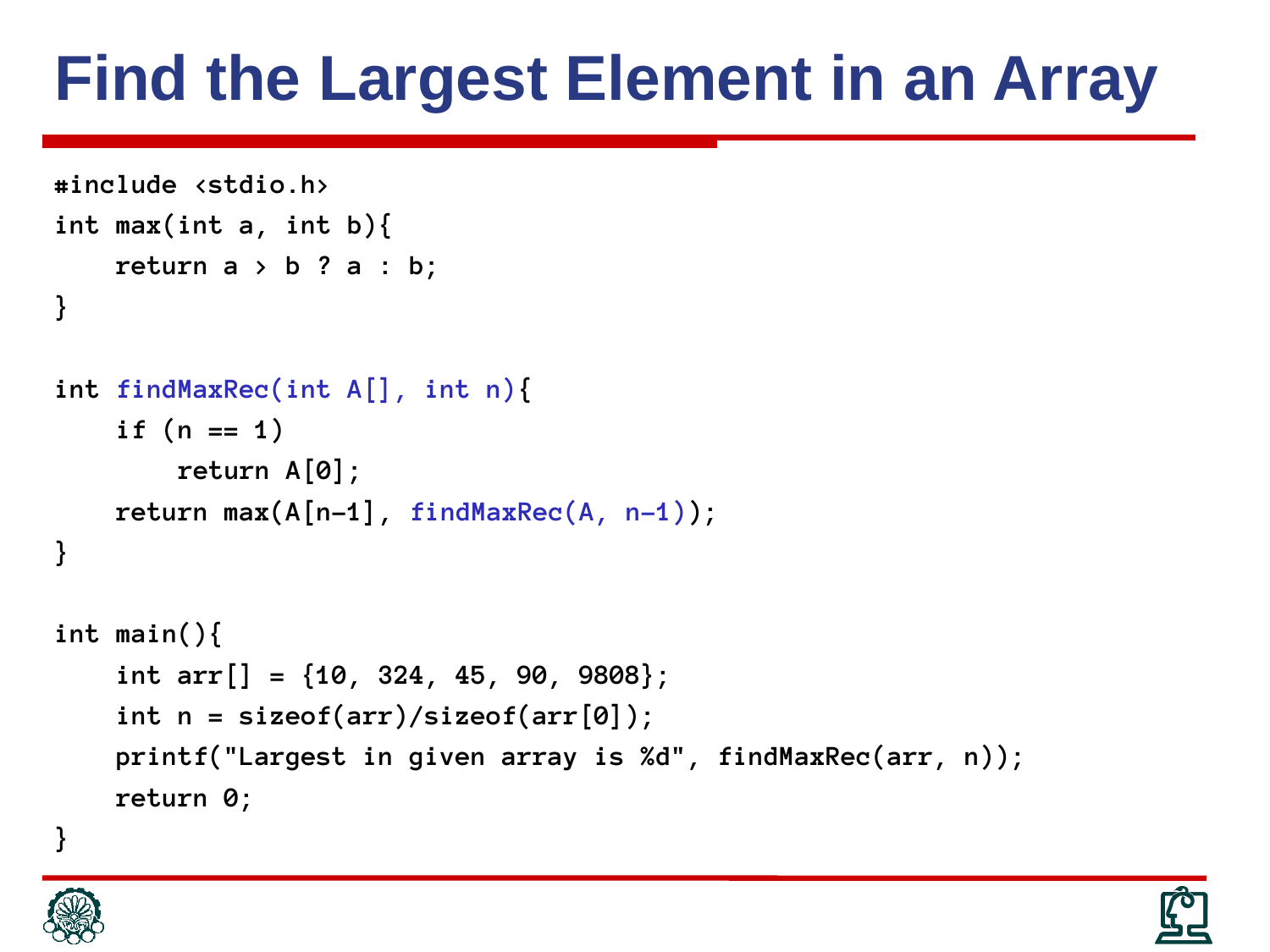

# Find the Largest Element in an Array
#include <stdio.h>
int max(int a, int b){
    return a > b ? a : b;
}

int findMaxRec(int A[], int n){
    if (n == 1)
        return A[0];
    return max(A[n-1], findMaxRec(A, n-1));
}

int main(){
    int arr[] = {10, 324, 45, 90, 9808};
    int n = sizeof(arr)/sizeof(arr[0]);
    printf("Largest in given array is %d", findMaxRec(arr, n));
    return 0;
}